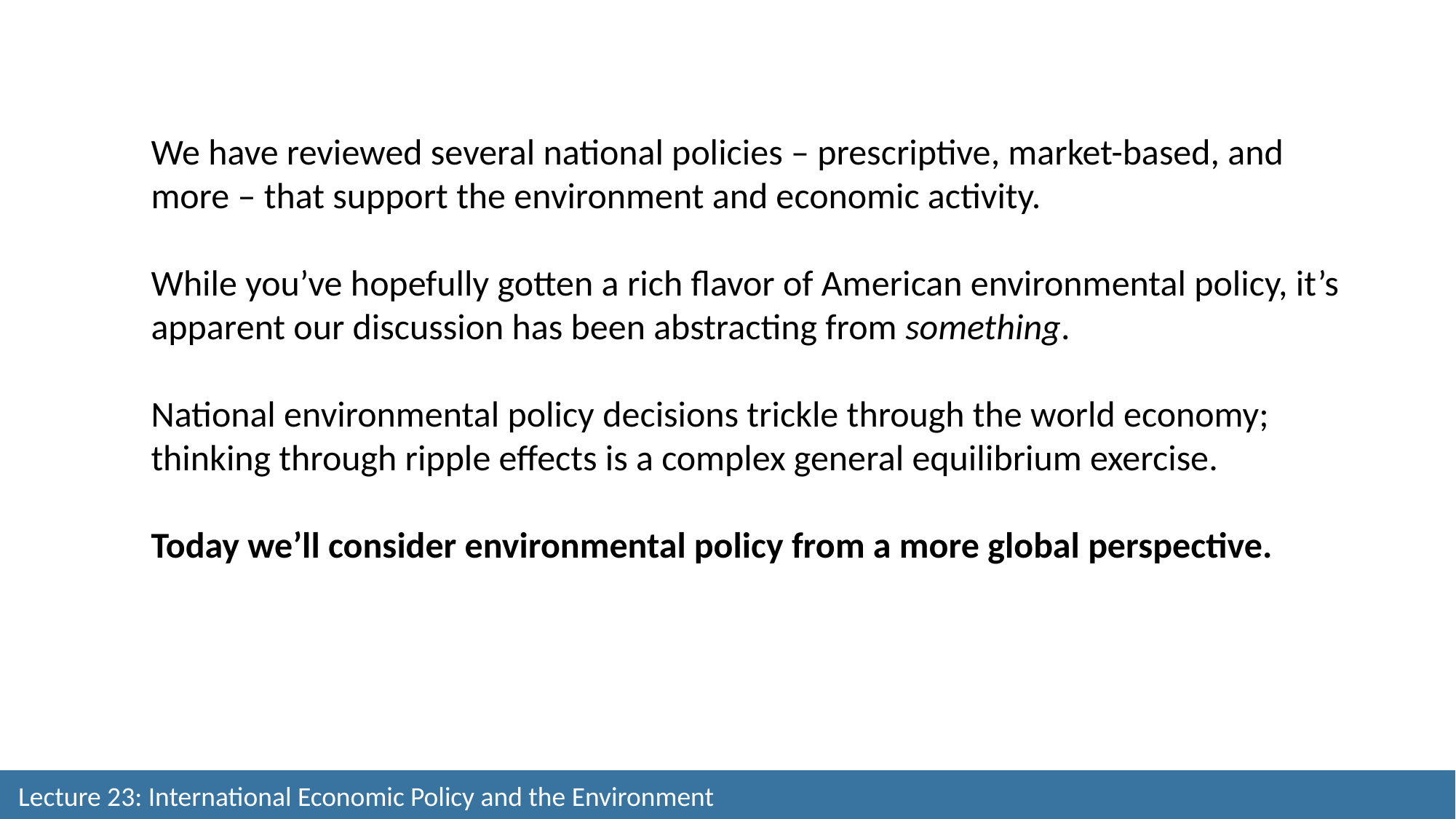

We have reviewed several national policies – prescriptive, market-based, and more – that support the environment and economic activity.

While you’ve hopefully gotten a rich flavor of American environmental policy, it’s apparent our discussion has been abstracting from something.

National environmental policy decisions trickle through the world economy; thinking through ripple effects is a complex general equilibrium exercise.

Today we’ll consider environmental policy from a more global perspective.